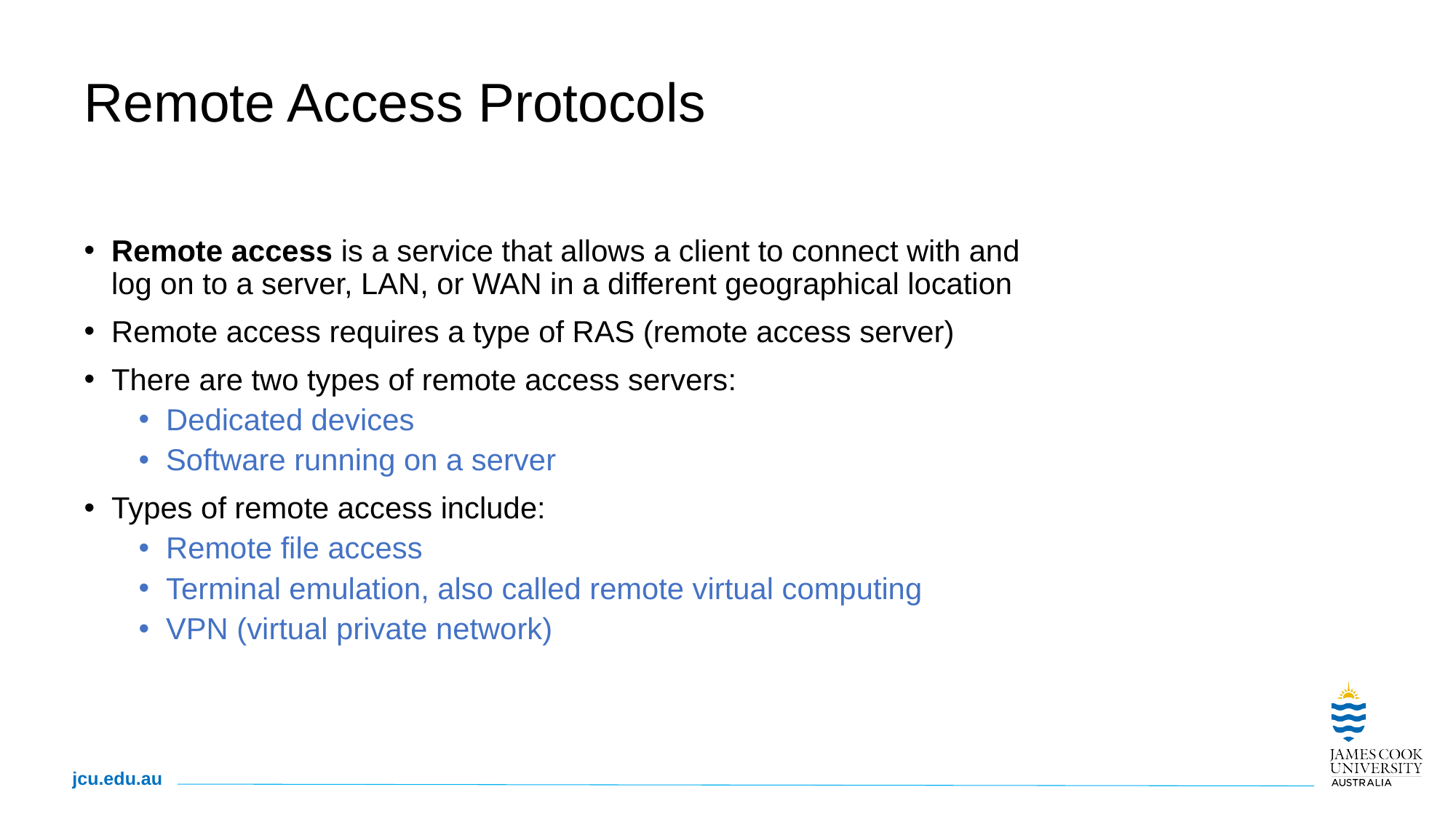

# Remote Access Protocols
Remote access is a service that allows a client to connect with and log on to a server, LAN, or WAN in a different geographical location
Remote access requires a type of RAS (remote access server)
There are two types of remote access servers:
Dedicated devices
Software running on a server
Types of remote access include:
Remote file access
Terminal emulation, also called remote virtual computing
VPN (virtual private network)